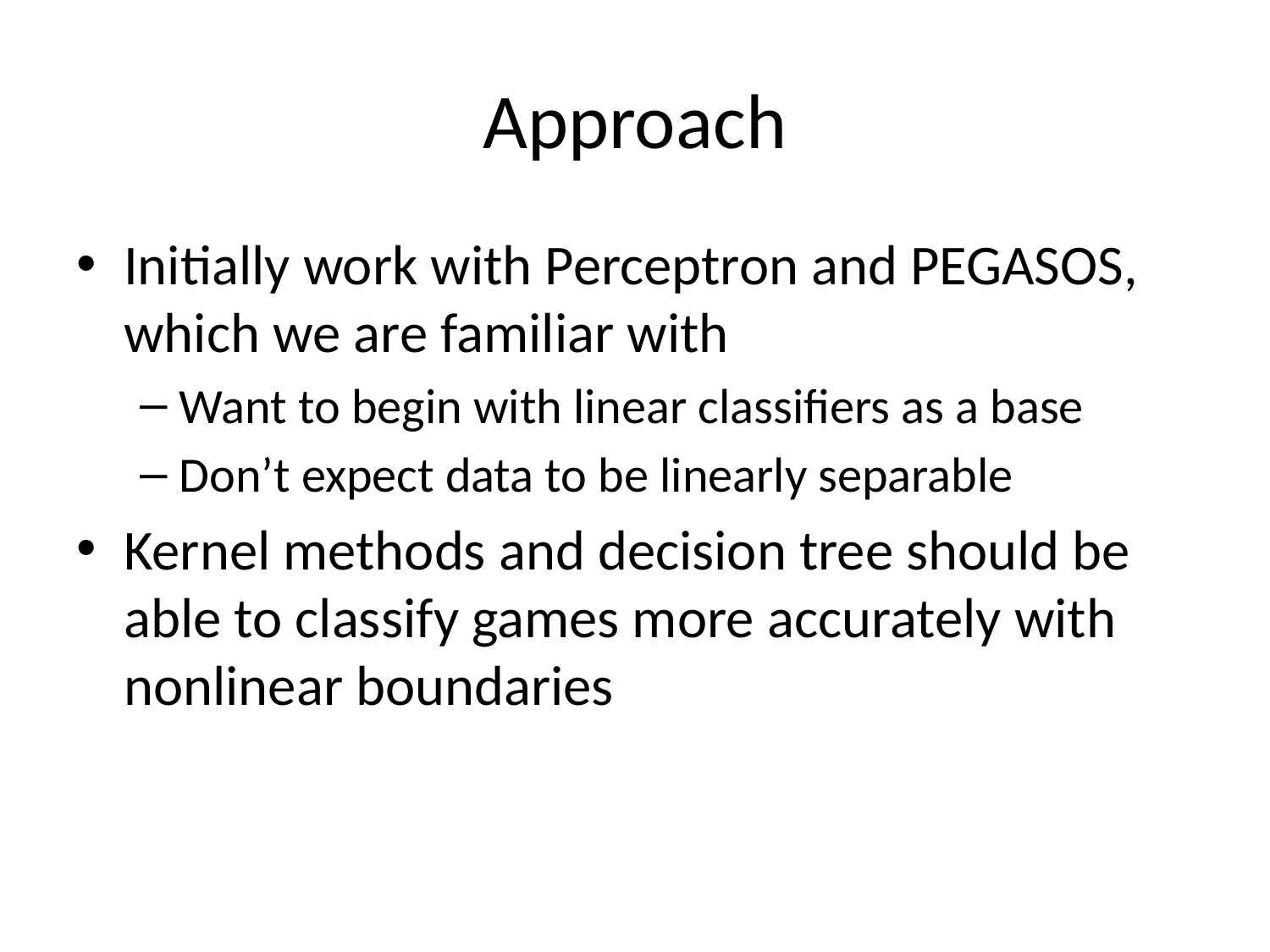

# Approach
Initially work with Perceptron and PEGASOS, which we are familiar with
Want to begin with linear classifiers as a base
Don’t expect data to be linearly separable
Kernel methods and decision tree should be able to classify games more accurately with nonlinear boundaries